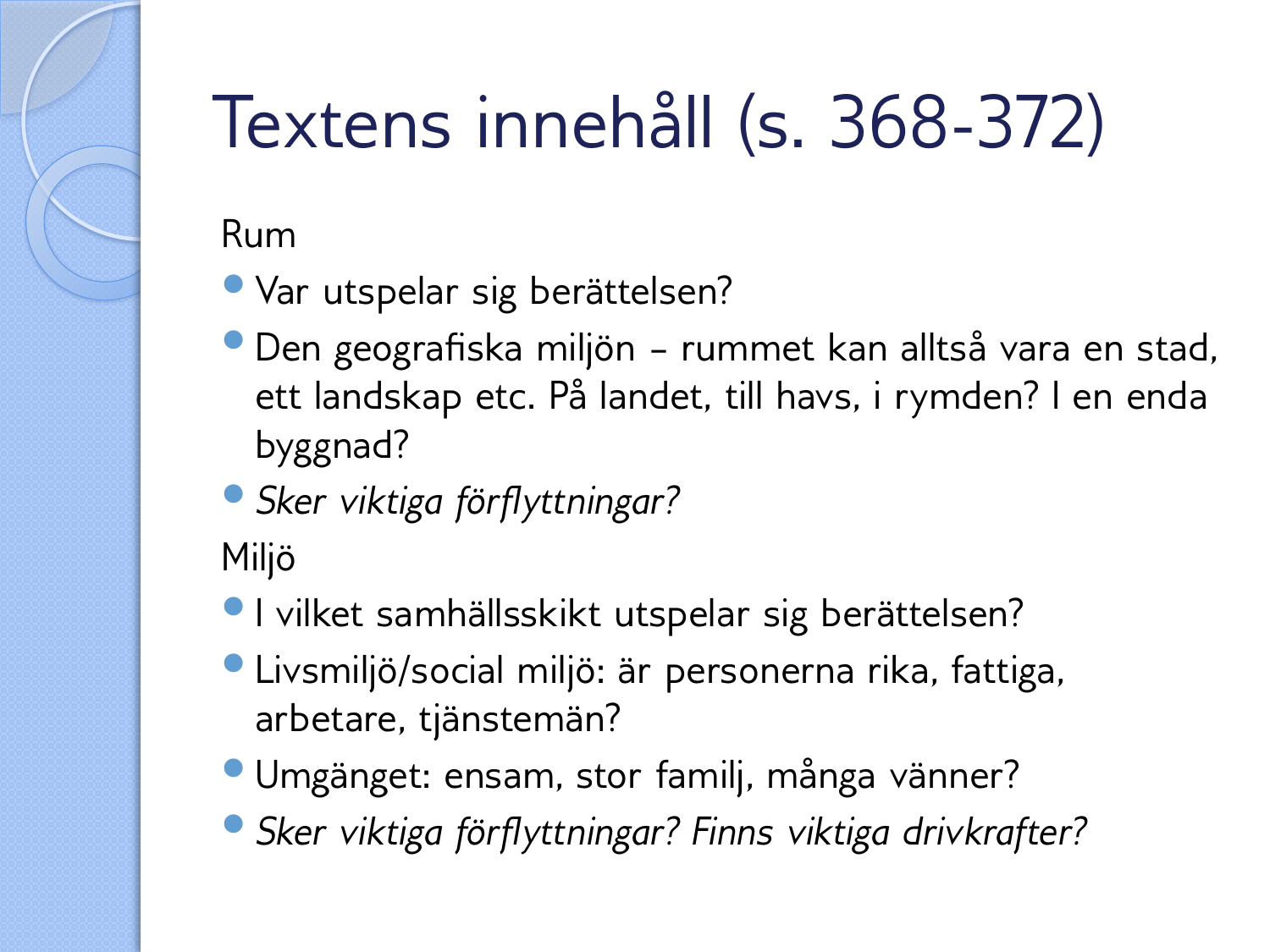

# Textens innehåll (s. 368-372)
Rum
Var utspelar sig berättelsen?
Den geografiska miljön – rummet kan alltså vara en stad, ett landskap etc. På landet, till havs, i rymden? I en enda byggnad?
Sker viktiga förflyttningar?
Miljö
I vilket samhällsskikt utspelar sig berättelsen?
Livsmiljö/social miljö: är personerna rika, fattiga, arbetare, tjänstemän?
Umgänget: ensam, stor familj, många vänner?
Sker viktiga förflyttningar? Finns viktiga drivkrafter?